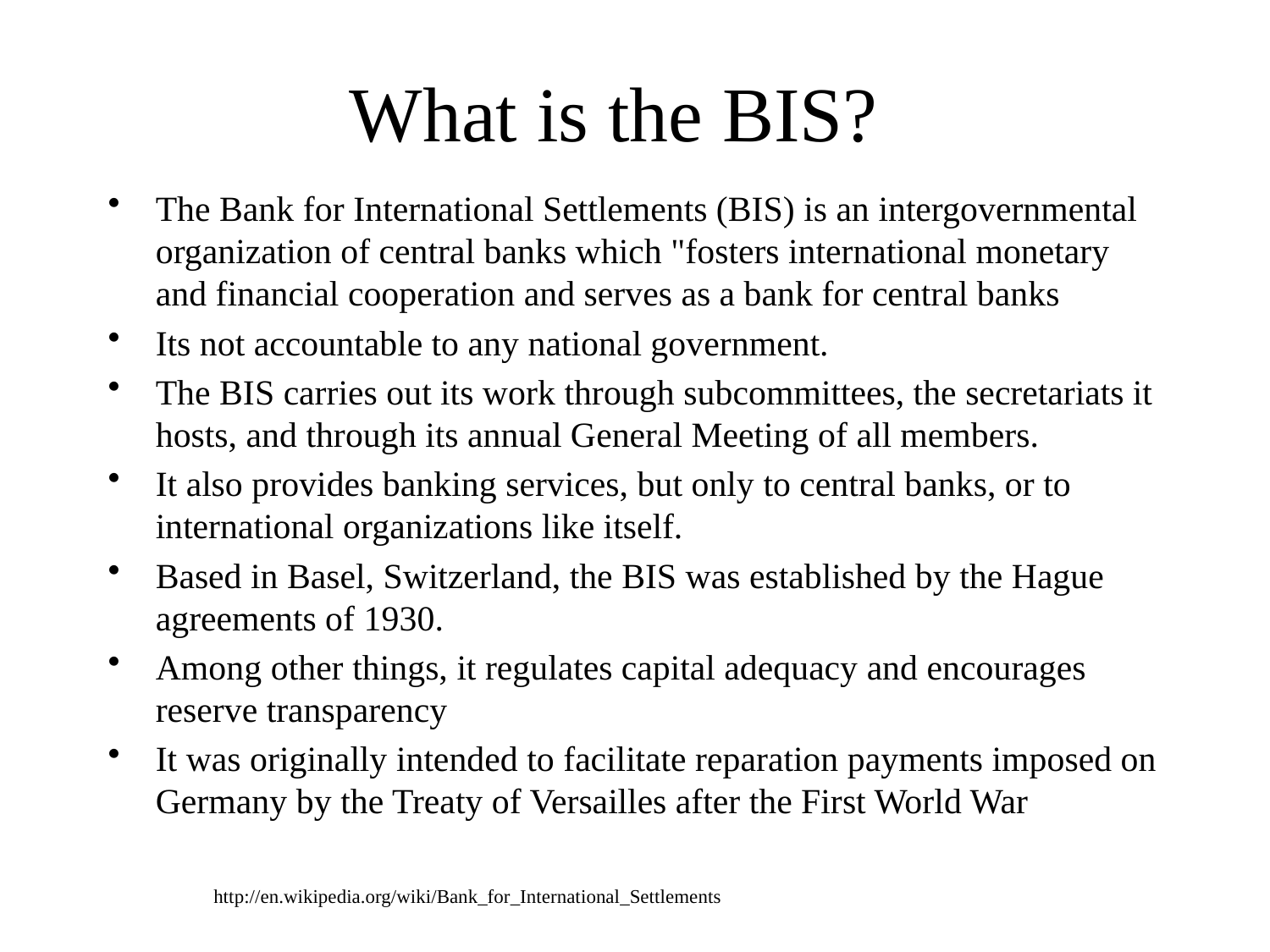

# What is the BIS?
The Bank for International Settlements (BIS) is an intergovernmental organization of central banks which "fosters international monetary and financial cooperation and serves as a bank for central banks
Its not accountable to any national government.
The BIS carries out its work through subcommittees, the secretariats it hosts, and through its annual General Meeting of all members.
It also provides banking services, but only to central banks, or to international organizations like itself.
Based in Basel, Switzerland, the BIS was established by the Hague agreements of 1930.
Among other things, it regulates capital adequacy and encourages reserve transparency
It was originally intended to facilitate reparation payments imposed on Germany by the Treaty of Versailles after the First World War

http://en.wikipedia.org/wiki/Bank_for_International_Settlements